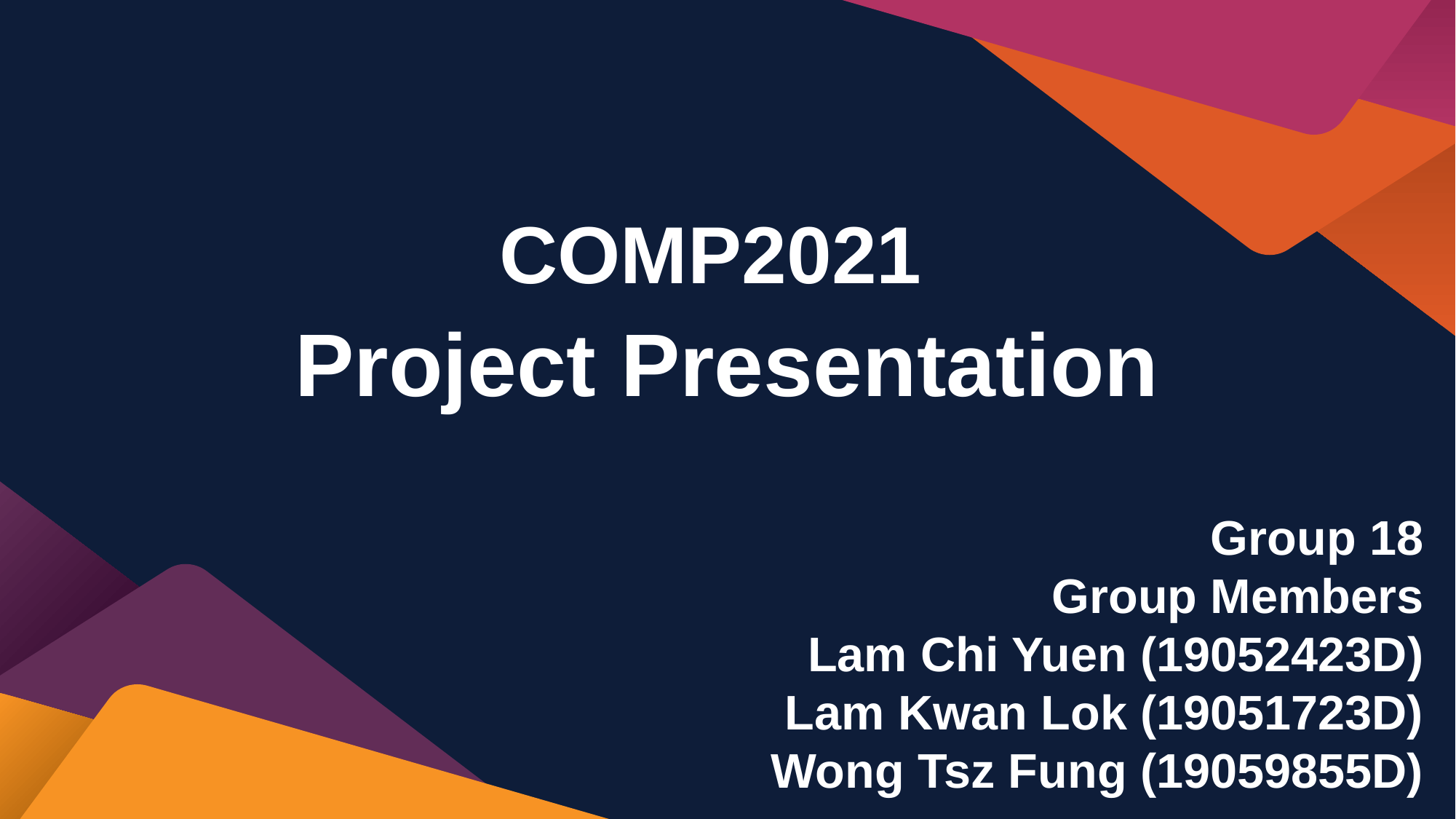

# COMP2021 Project Presentation
Group 18
Group Members
Lam Chi Yuen (19052423D)
Lam Kwan Lok (19051723D)
Wong Tsz Fung (19059855D)